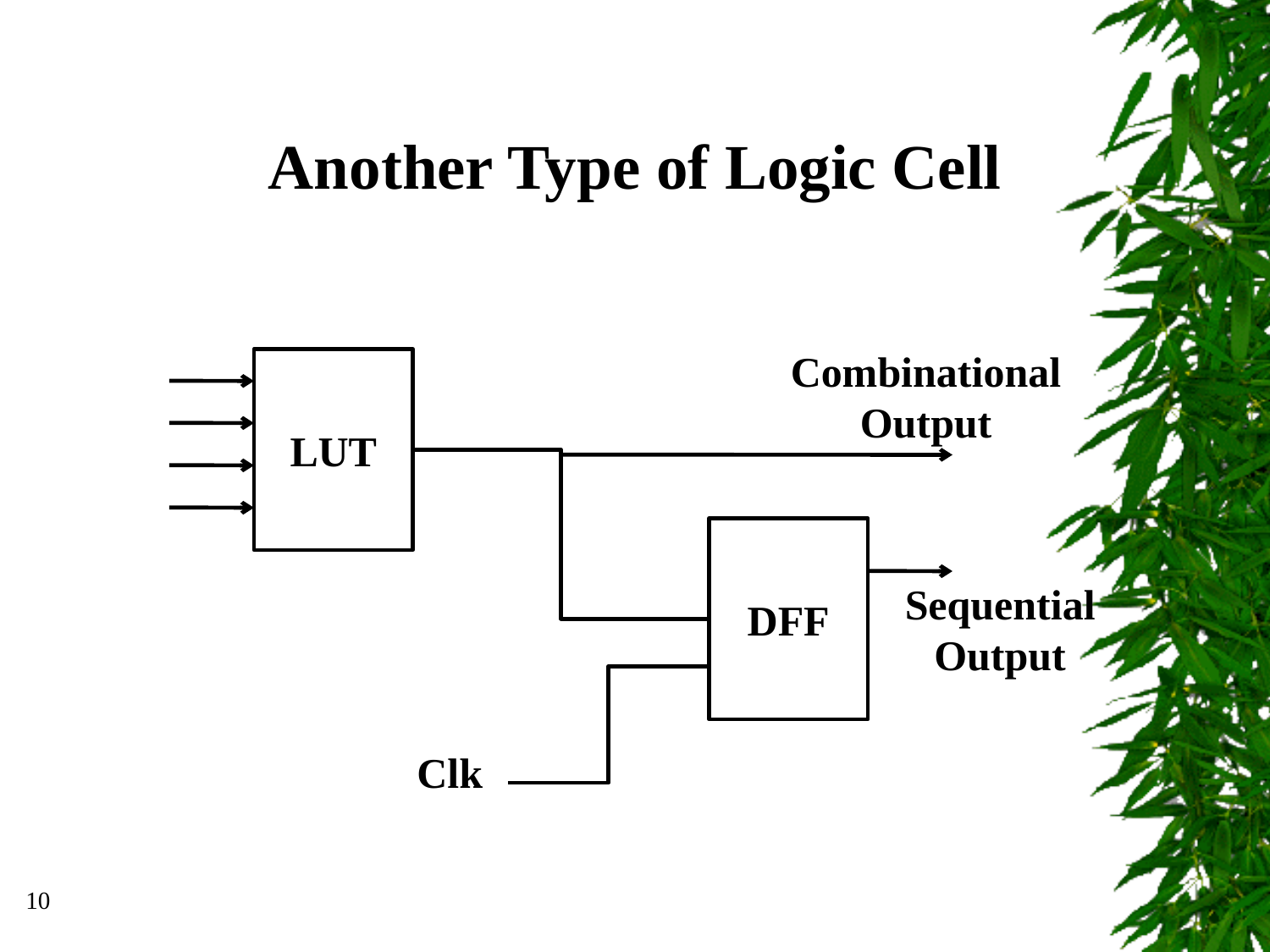

# Another Type of Logic Cell
Combinational Output
LUT
DFF
Sequential Output
Clk

10